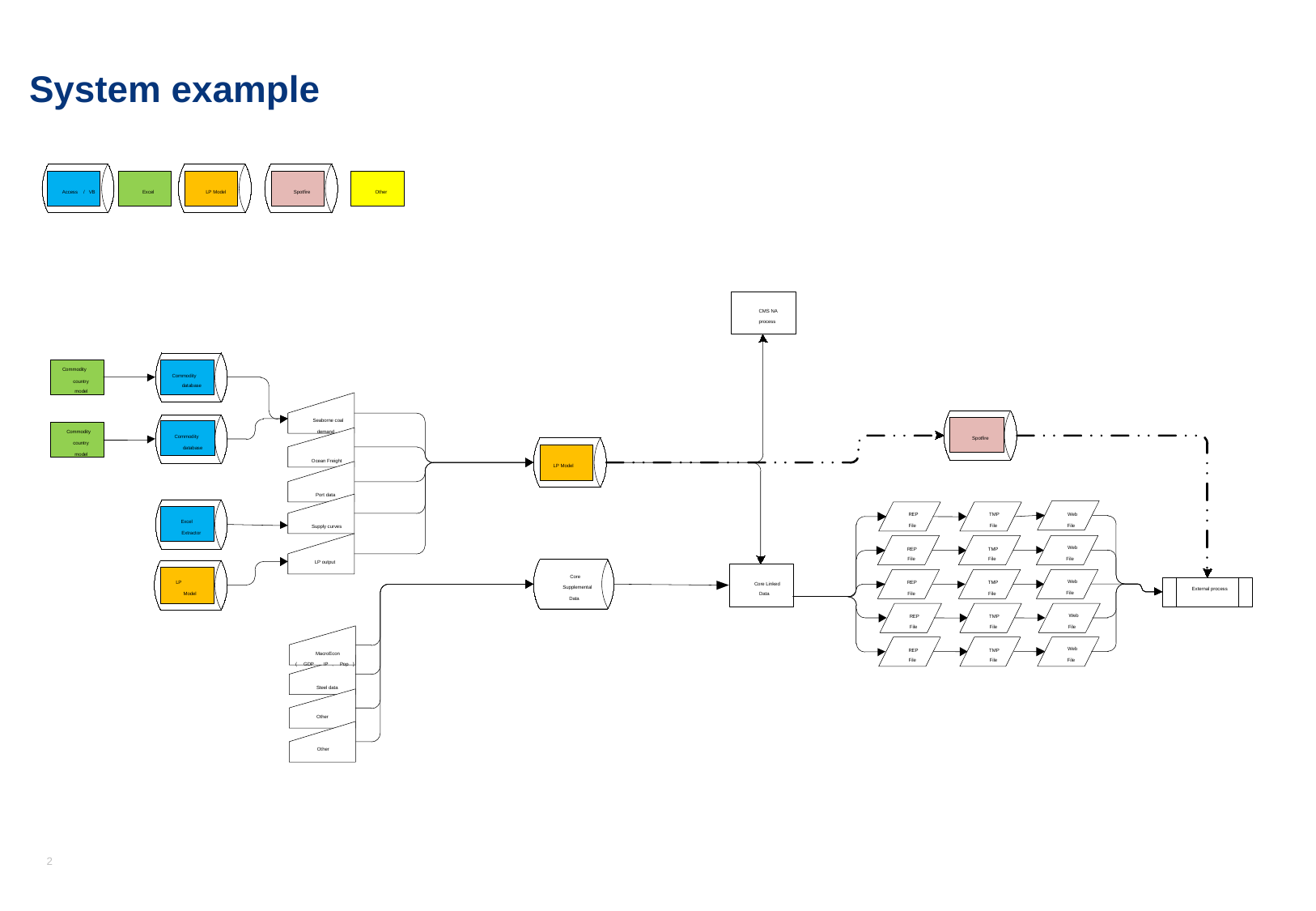

# System example

Access
/
VB
Excel
LP Model
Spotfire
Other

CMS NA
process

Seaborne coal

demand

Ocean Freight

Port data

REP
TMP
Web

File

File
File
Supply curves

Web
REP
TMP

File

File

File
LP output

Core

Web
REP
TMP
Core Linked

Supplemental

External process

File
Data
File
File

Data

Web
REP
TMP

File
File
File

Web
REP
TMP
MacroEcon

File
File
File

(
GDP
,
IP
,
Pop
)
Steel data

Other

Other

Commodity
Commodity
country

database
model

Commodity
Commodity
Spotfire

country

database

model
LP Model

Excel
Extractor

LP
Model